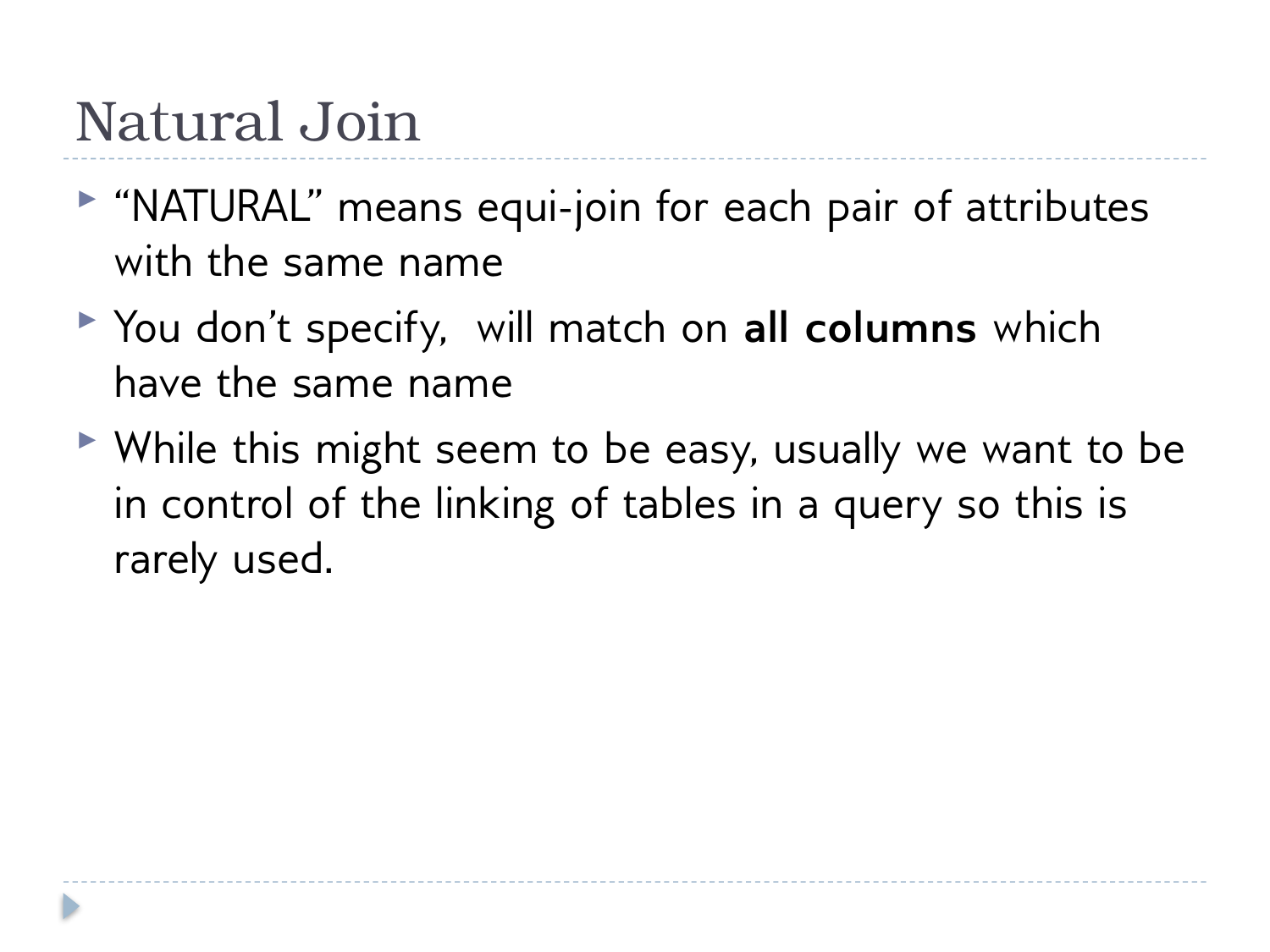

# Natural Join
“NATURAL” means equi-join for each pair of attributes with the same name
You don’t specify,  will match on all columns which have the same name
While this might seem to be easy, usually we want to be in control of the linking of tables in a query so this is rarely used.